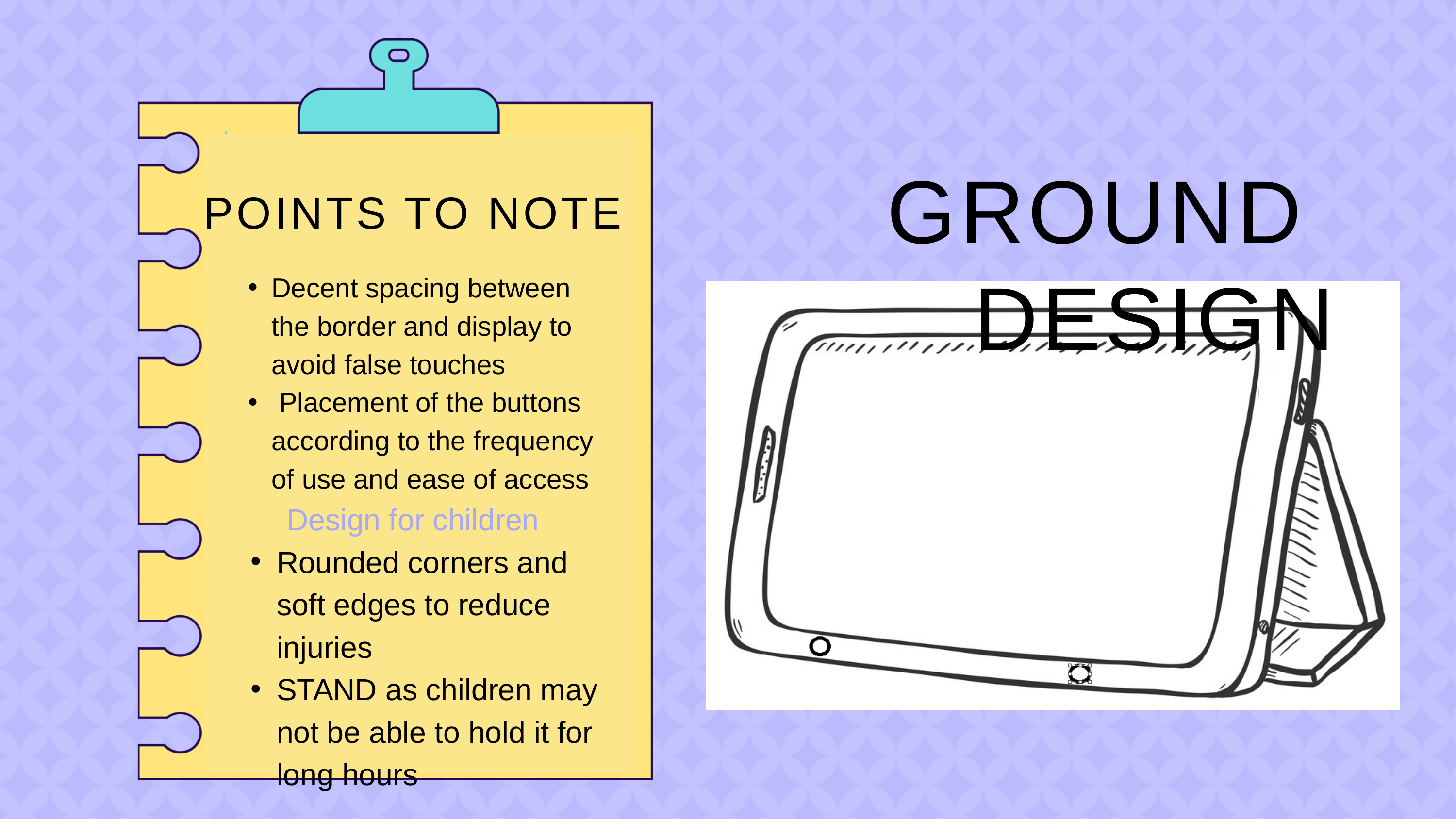

GROUND  DESIGN
POINTS TO NOTE
Decent spacing between the border and display to avoid false touches
 Placement of the buttons according to the frequency of use and ease of access
Design for children
Rounded corners and soft edges to reduce injuries
STAND as children may not be able to hold it for long hours